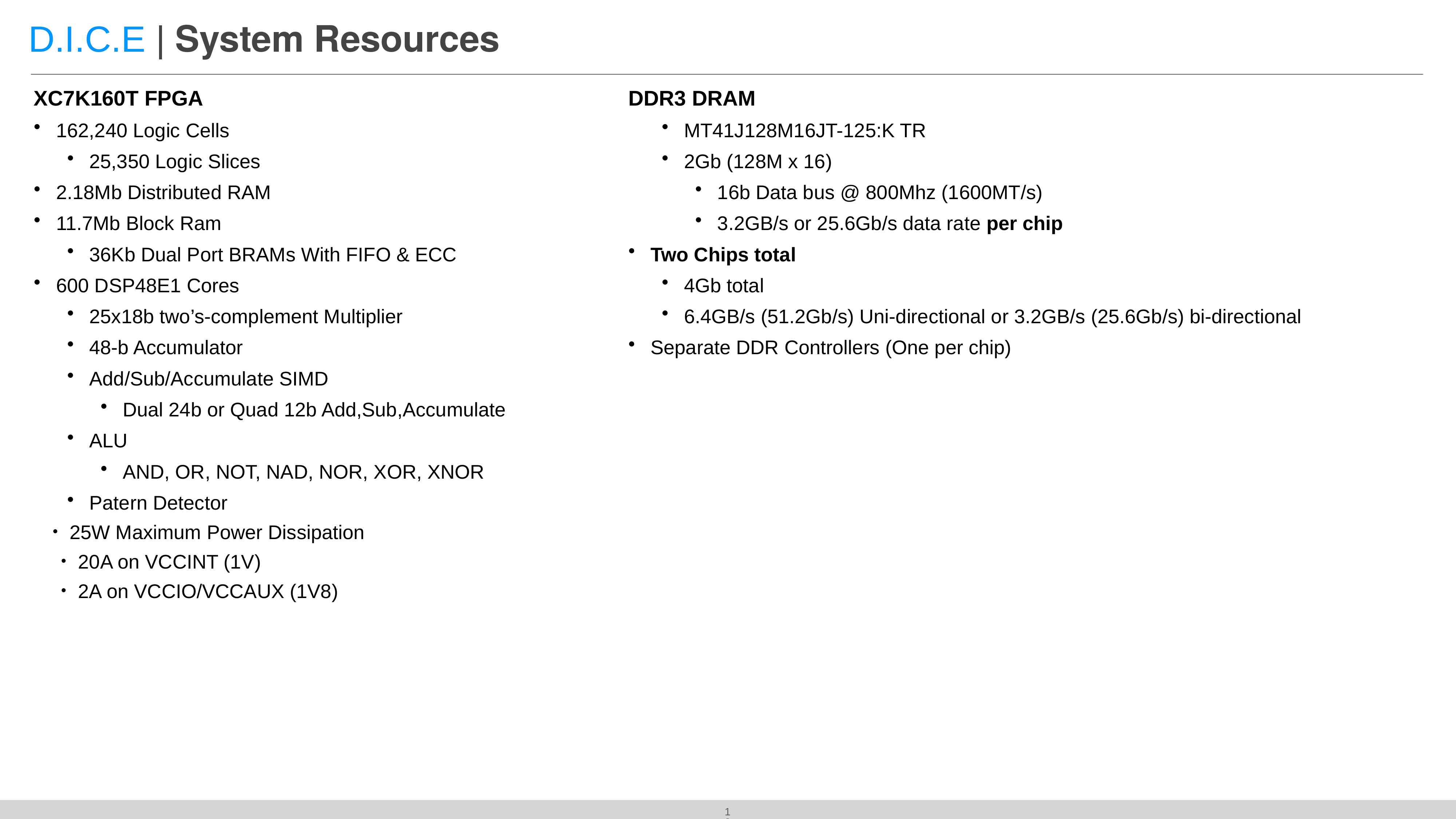

D.I.C.E | System Resources
XC7K160T FPGA
162,240 Logic Cells
25,350 Logic Slices
2.18Mb Distributed RAM
11.7Mb Block Ram
36Kb Dual Port BRAMs With FIFO & ECC
600 DSP48E1 Cores
25x18b two’s-complement Multiplier
48-b Accumulator
Add/Sub/Accumulate SIMD
Dual 24b or Quad 12b Add,Sub,Accumulate
ALU
AND, OR, NOT, NAD, NOR, XOR, XNOR
Patern Detector
25W Maximum Power Dissipation
20A on VCCINT (1V)
2A on VCCIO/VCCAUX (1V8)

DDR3 DRAM
MT41J128M16JT-125:K TR
2Gb (128M x 16)
16b Data bus @ 800Mhz (1600MT/s)
3.2GB/s or 25.6Gb/s data rate per chip
Two Chips total
4Gb total
6.4GB/s (51.2Gb/s) Uni-directional or 3.2GB/s (25.6Gb/s) bi-directional
Separate DDR Controllers (One per chip)

10